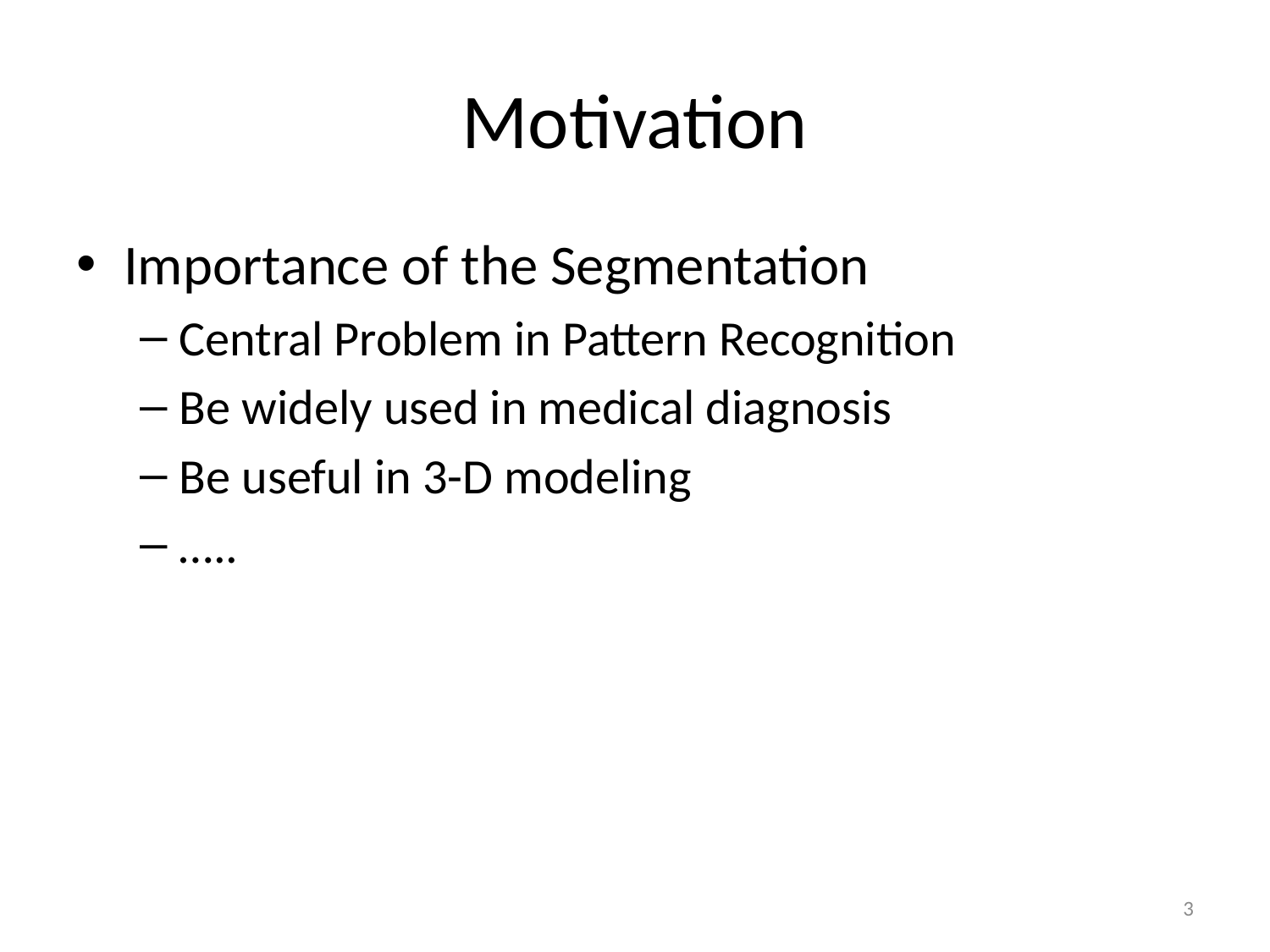

# Motivation
Importance of the Segmentation
Central Problem in Pattern Recognition
Be widely used in medical diagnosis
Be useful in 3-D modeling
…..
3